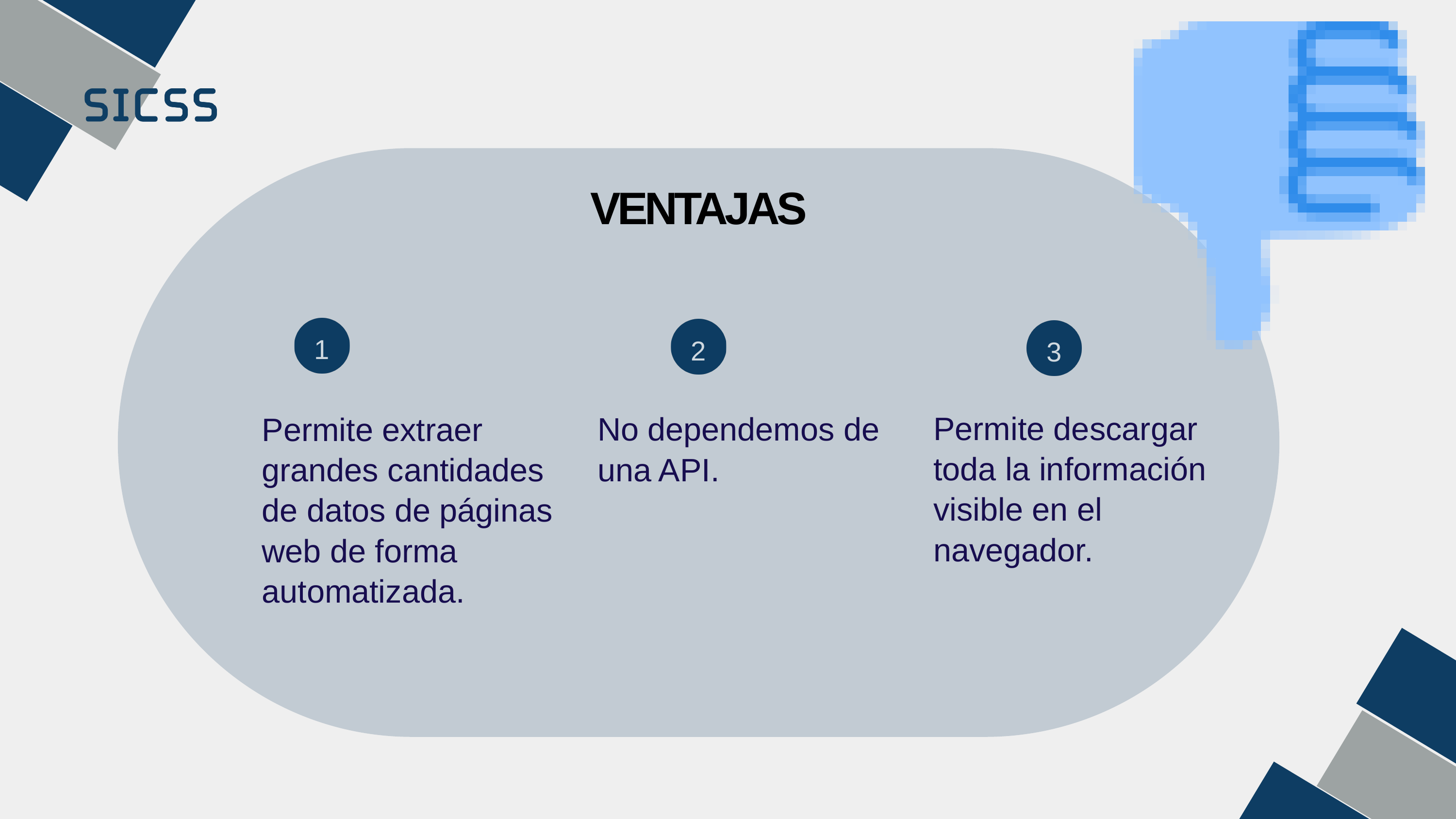

VENTAJAS

1
2
3
Permite descargar toda la información visible en el navegador.
Permite extraer grandes cantidades de datos de páginas web de forma automatizada.
No dependemos de una API.